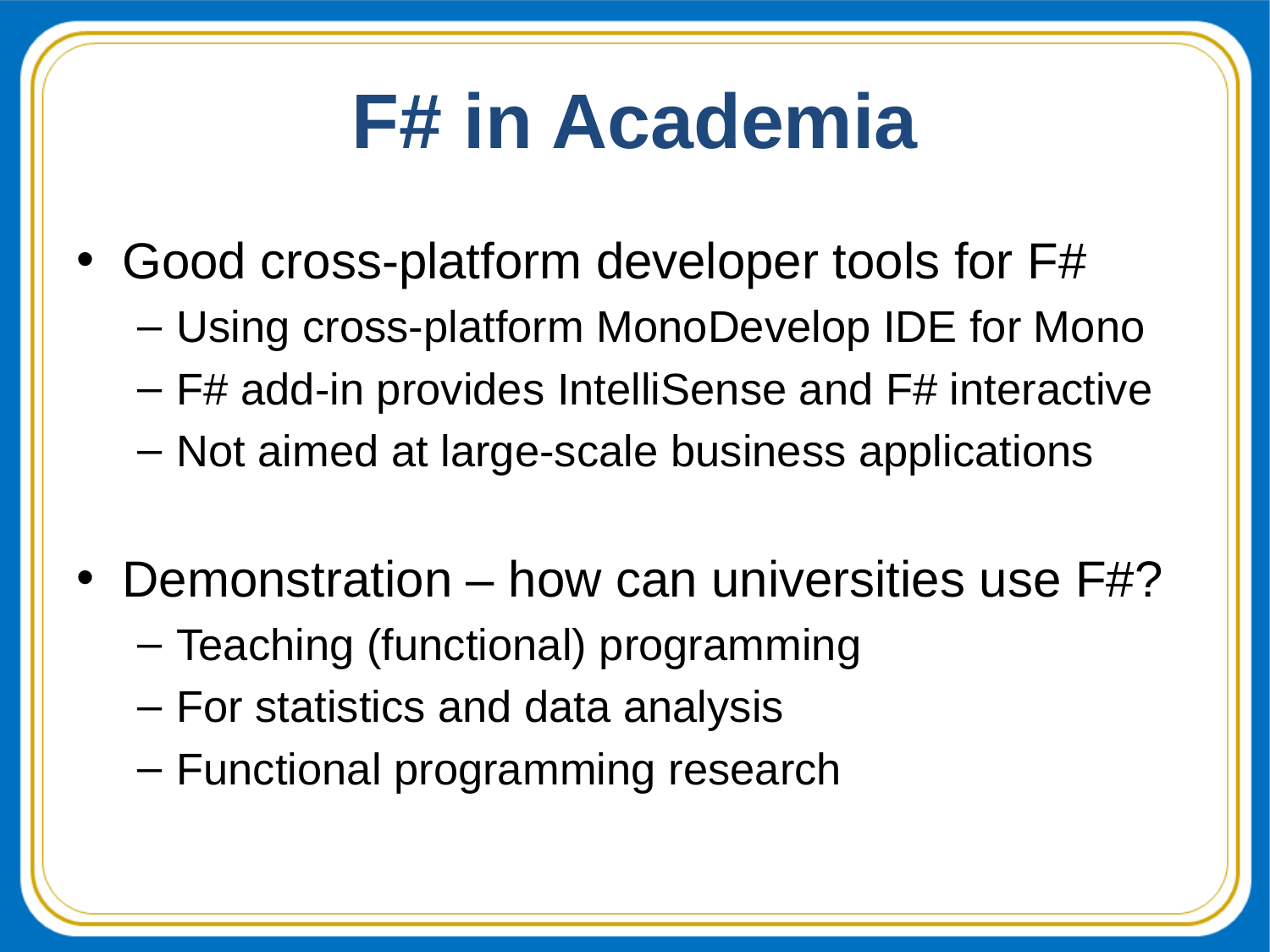

# F# in Academia
Good cross-platform developer tools for F#
Using cross-platform MonoDevelop IDE for Mono
F# add-in provides IntelliSense and F# interactive
Not aimed at large-scale business applications

Demonstration – how can universities use F#?
Teaching (functional) programming
For statistics and data analysis
Functional programming research